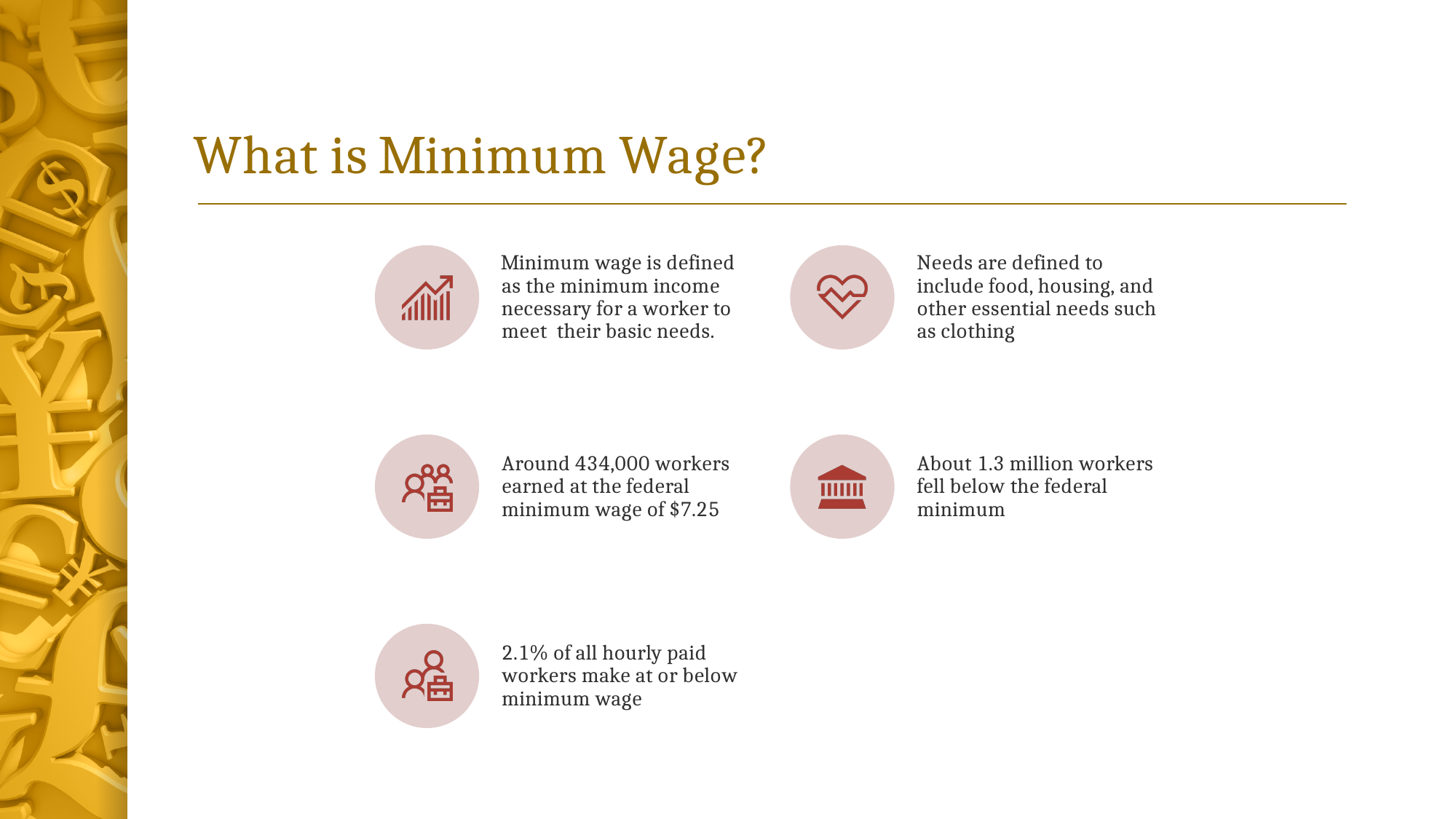

# What is Minimum Wage?
Minimum wage is defined as the minimum income necessary for a worker to meet  their basic needs.
Needs are defined to include food, housing, and other essential needs such as clothing
Around 434,000 workers earned at the federal minimum wage of $7.25
About 1.3 million workers fell below the federal minimum
2.1% of all hourly paid workers make at or below minimum wage